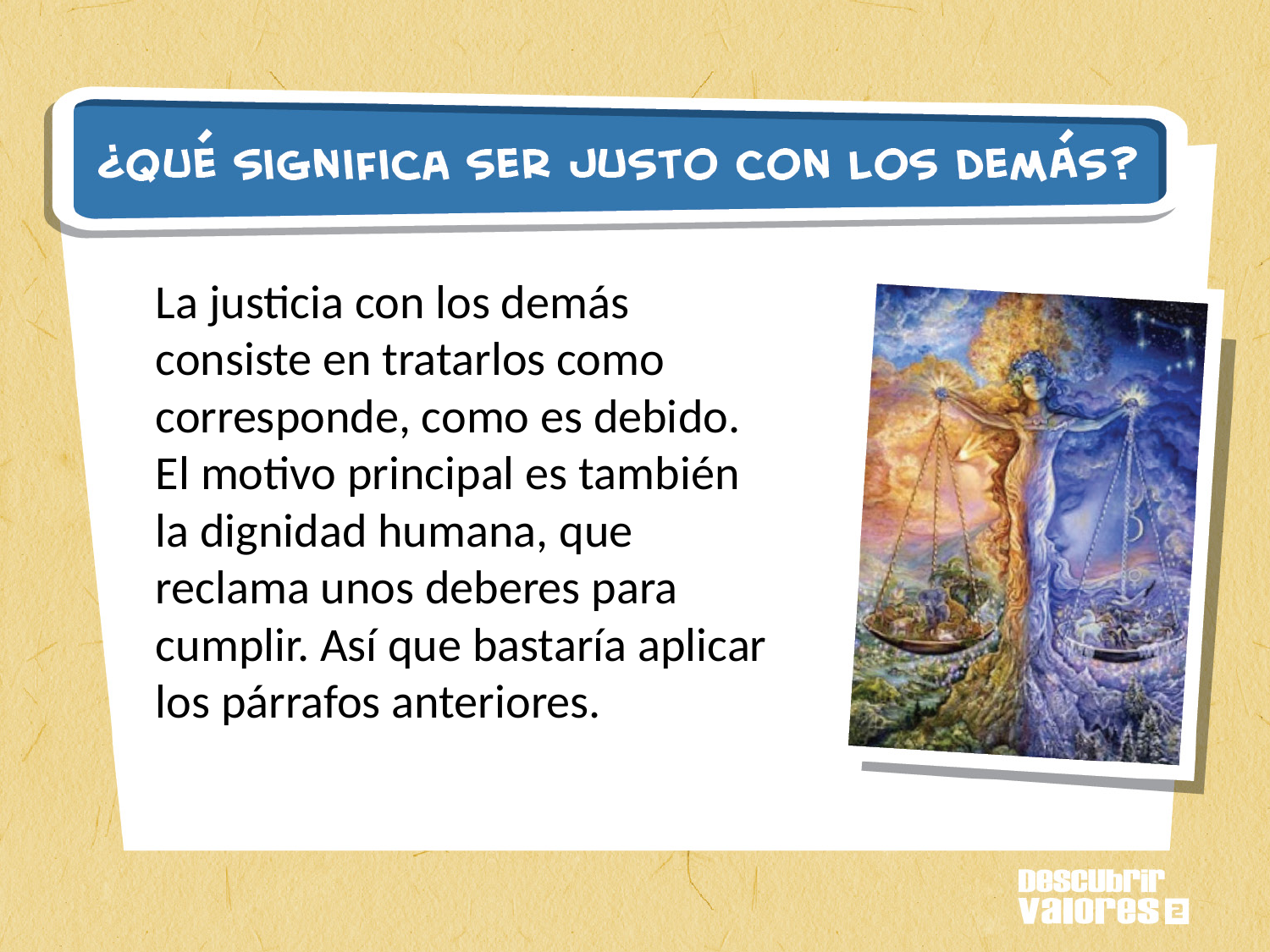

La justicia con los demás consiste en tratarlos como corresponde, como es debido. El motivo principal es también la dignidad humana, que reclama unos deberes para cumplir. Así que bastaría aplicar los párrafos anteriores.